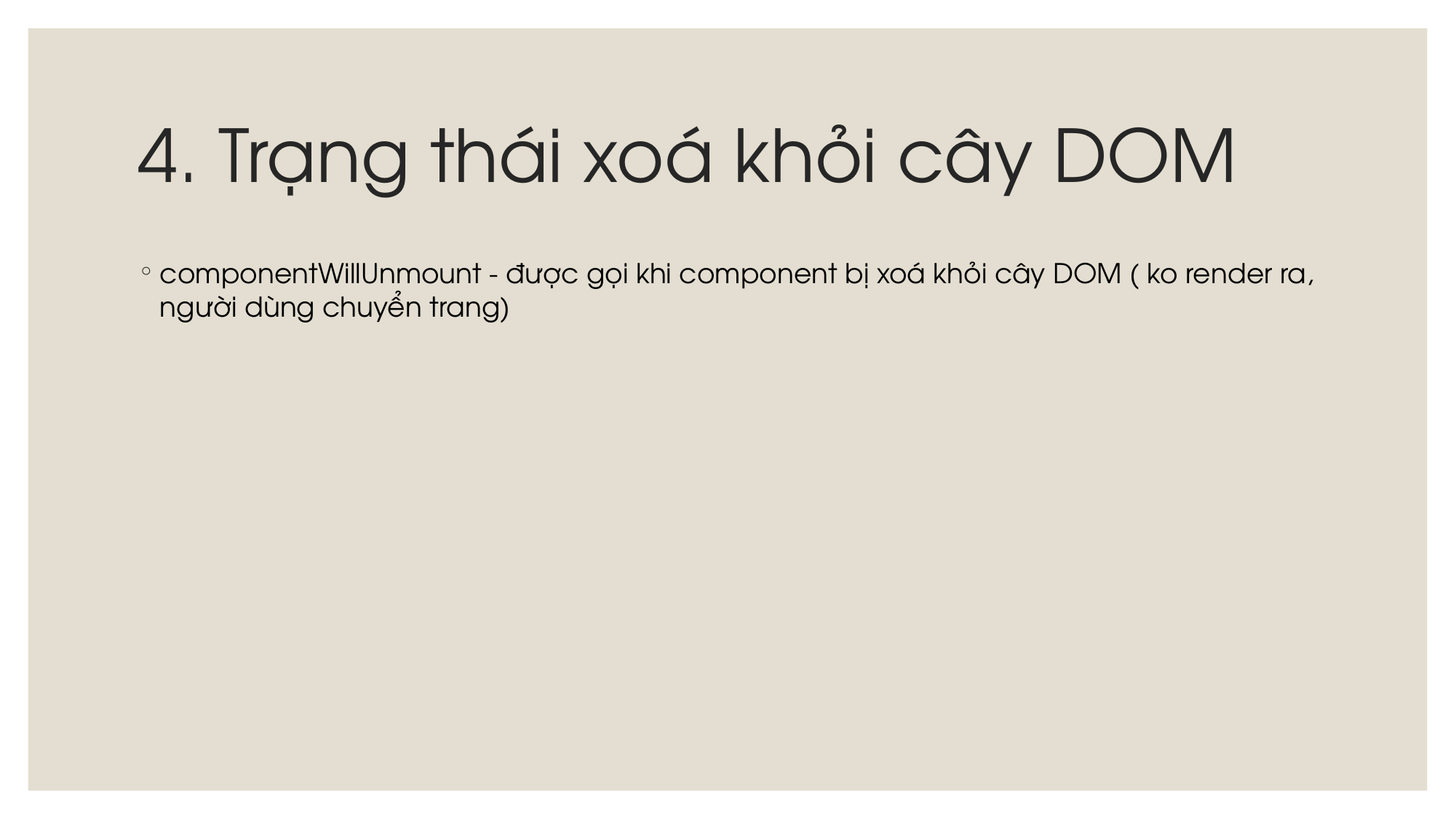

# 4. Trạng thái xoá khỏi cây DOM
componentWillUnmount - được gọi khi component bị xoá khỏi cây DOM ( ko render ra, người dùng chuyển trang)